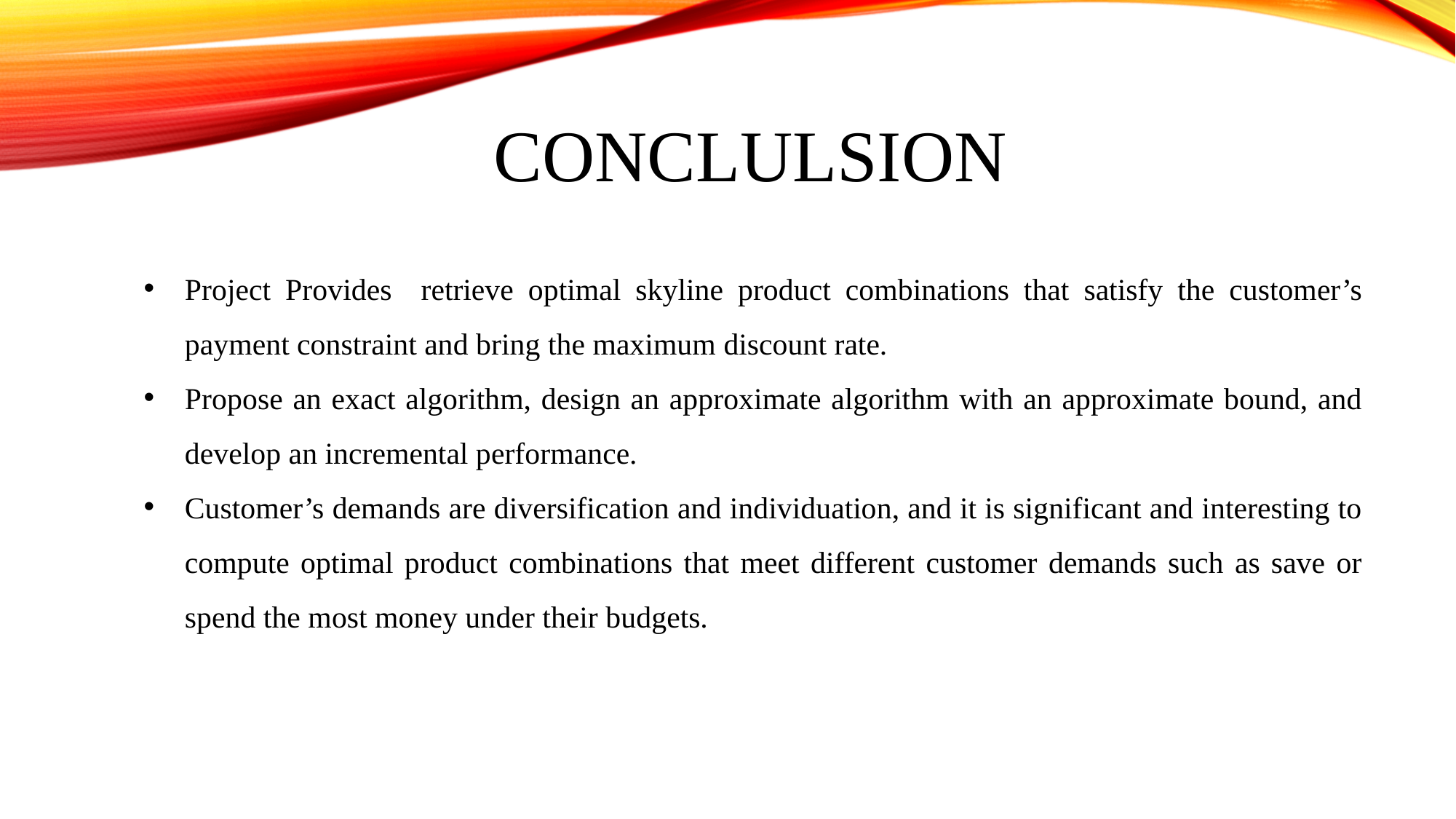

CONCLULSION
Project Provides  retrieve optimal skyline product combinations that satisfy the customer’s payment constraint and bring the maximum discount rate.
Propose an exact algorithm, design an approximate algorithm with an approximate bound, and develop an incremental performance.
Customer’s demands are diversification and individuation, and it is significant and interesting to compute optimal product combinations that meet different customer demands such as save or spend the most money under their budgets.